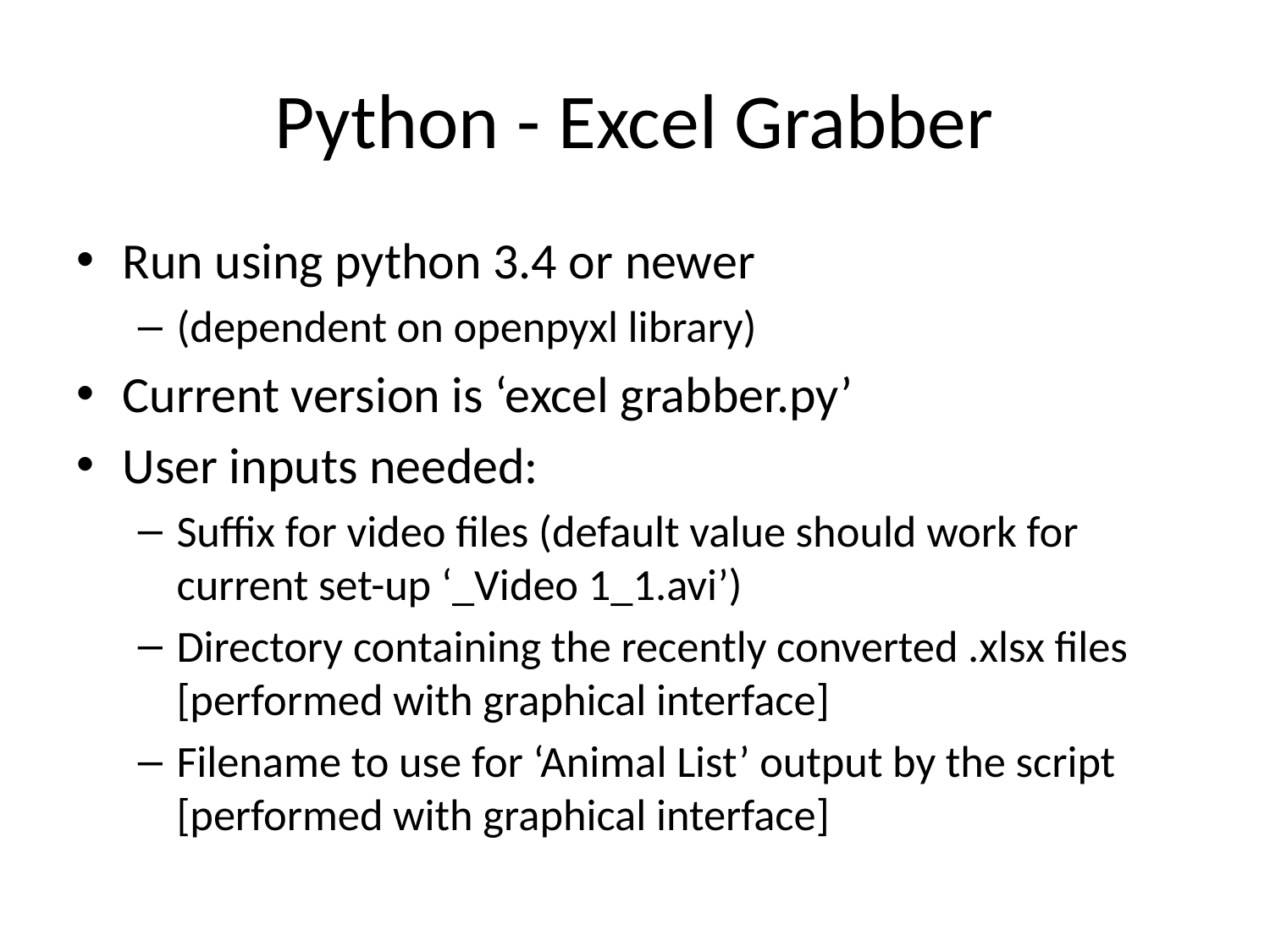

# Python - Excel Grabber
Run using python 3.4 or newer
(dependent on openpyxl library)
Current version is ‘excel grabber.py’
User inputs needed:
Suffix for video files (default value should work for current set-up ‘_Video 1_1.avi’)
Directory containing the recently converted .xlsx files [performed with graphical interface]
Filename to use for ‘Animal List’ output by the script [performed with graphical interface]